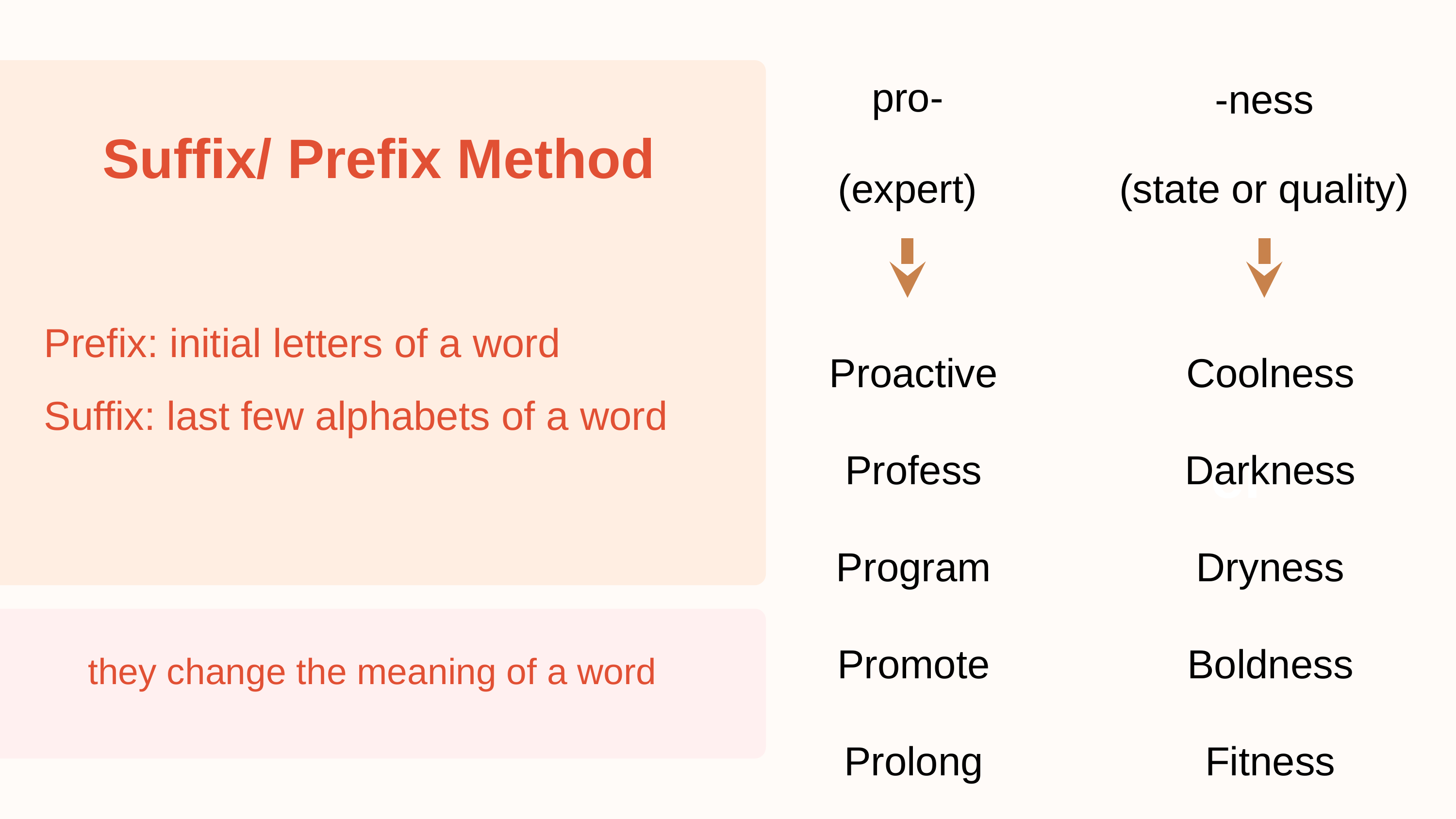

pro-
-ness
Suffix/ Prefix Method
(expert)
(state or quality)
Prefix: initial letters of a word
Suffix: last few alphabets of a word
Proactive
Profess
Program
Promote
Prolong
Provincial
Coolness
Darkness
Dryness
Boldness
Fitness
er

they change the meaning of a word